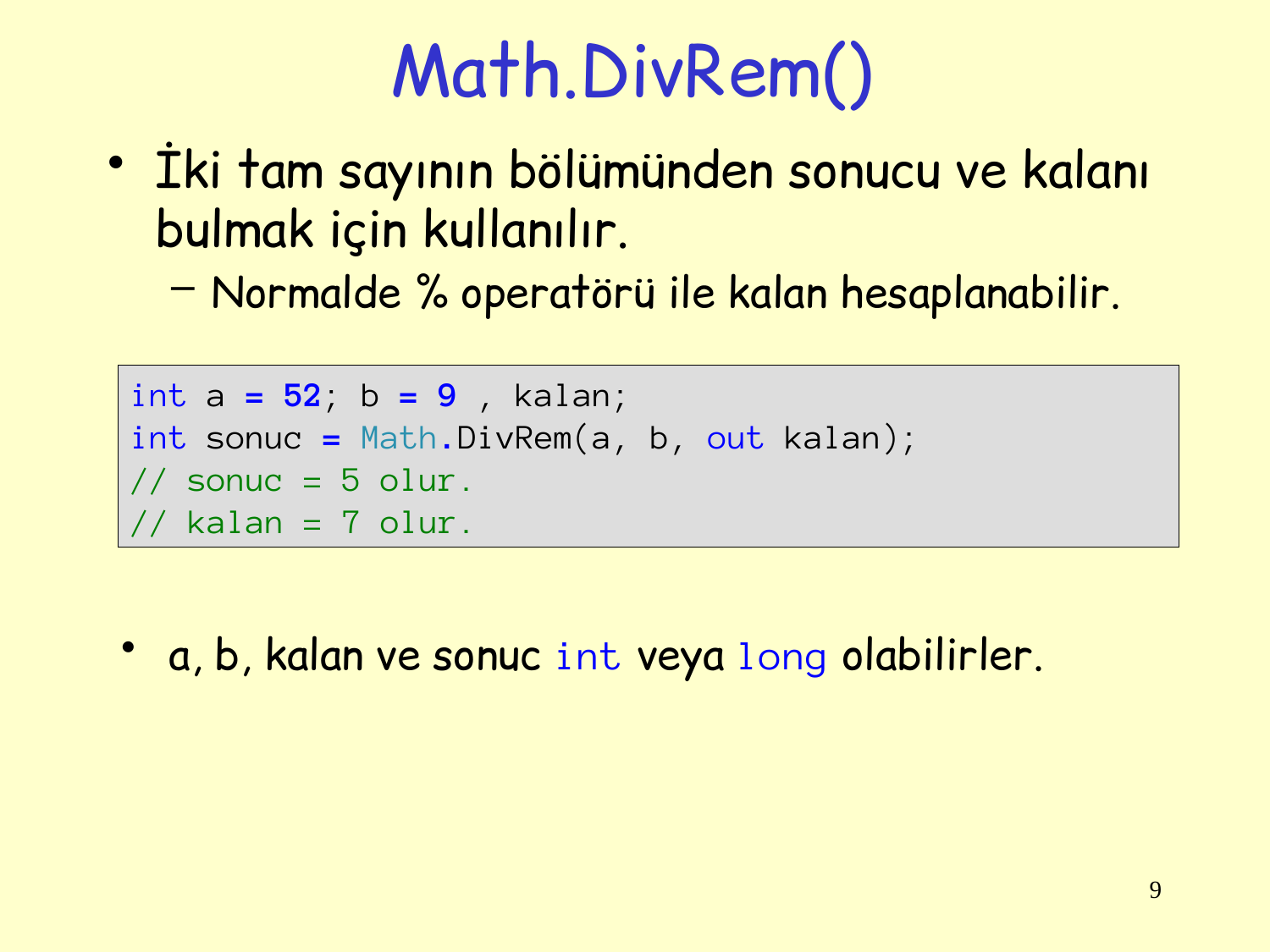

# Math.DivRem()
İki tam sayının bölümünden sonucu ve kalanı bulmak için kullanılır.
Normalde % operatörü ile kalan hesaplanabilir.
int a = 52; b = 9 , kalan;
int sonuc = Math.DivRem(a, b, out kalan);
// sonuc = 5 olur.
// kalan = 7 olur.
a, b, kalan ve sonuc int veya long olabilirler.
9